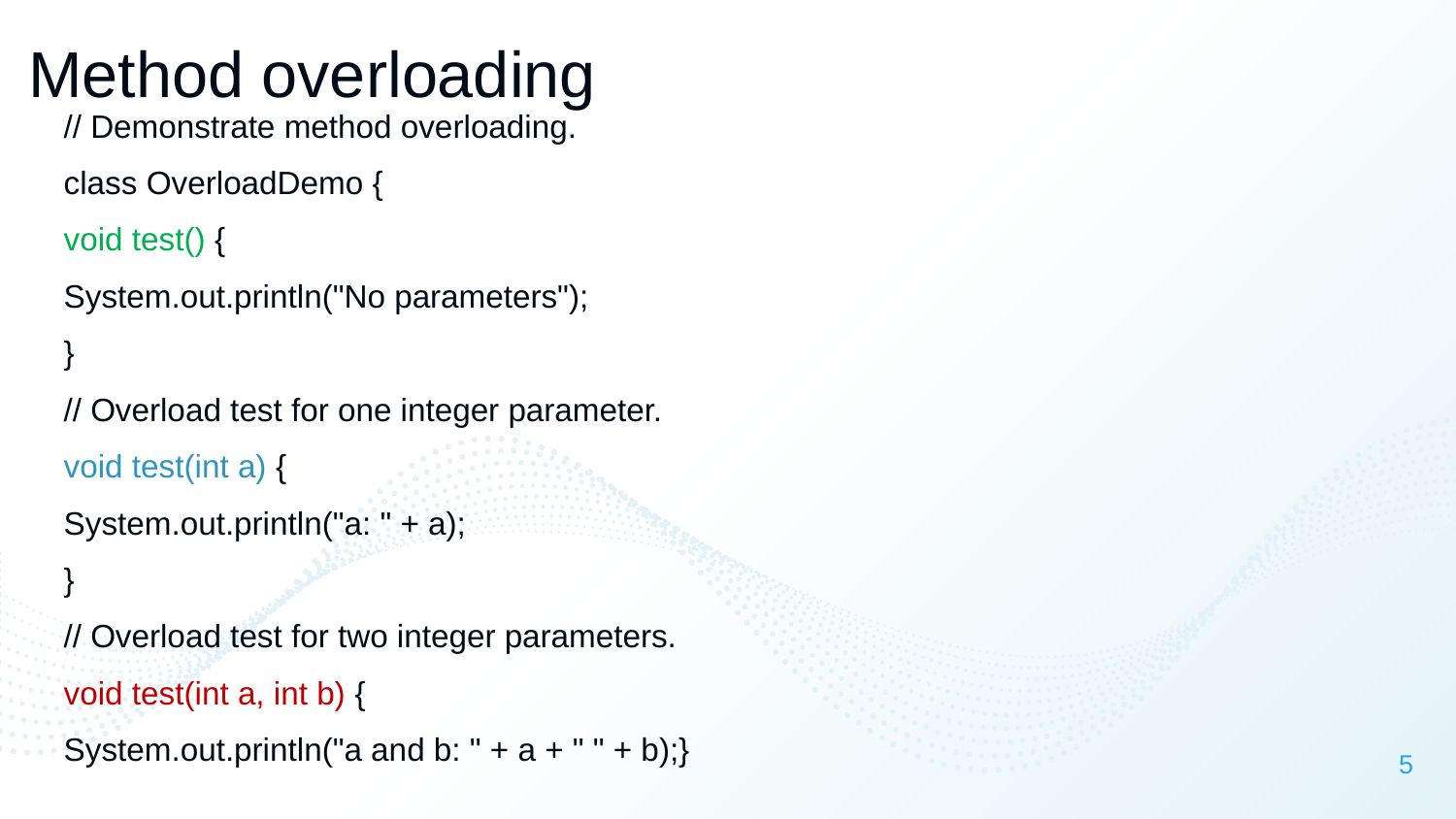

# Method overloading
// Demonstrate method overloading.
class OverloadDemo {
void test() {
System.out.println("No parameters");
}
// Overload test for one integer parameter.
void test(int a) {
System.out.println("a: " + a);
}
// Overload test for two integer parameters.
void test(int a, int b) {
System.out.println("a and b: " + a + " " + b);}
5